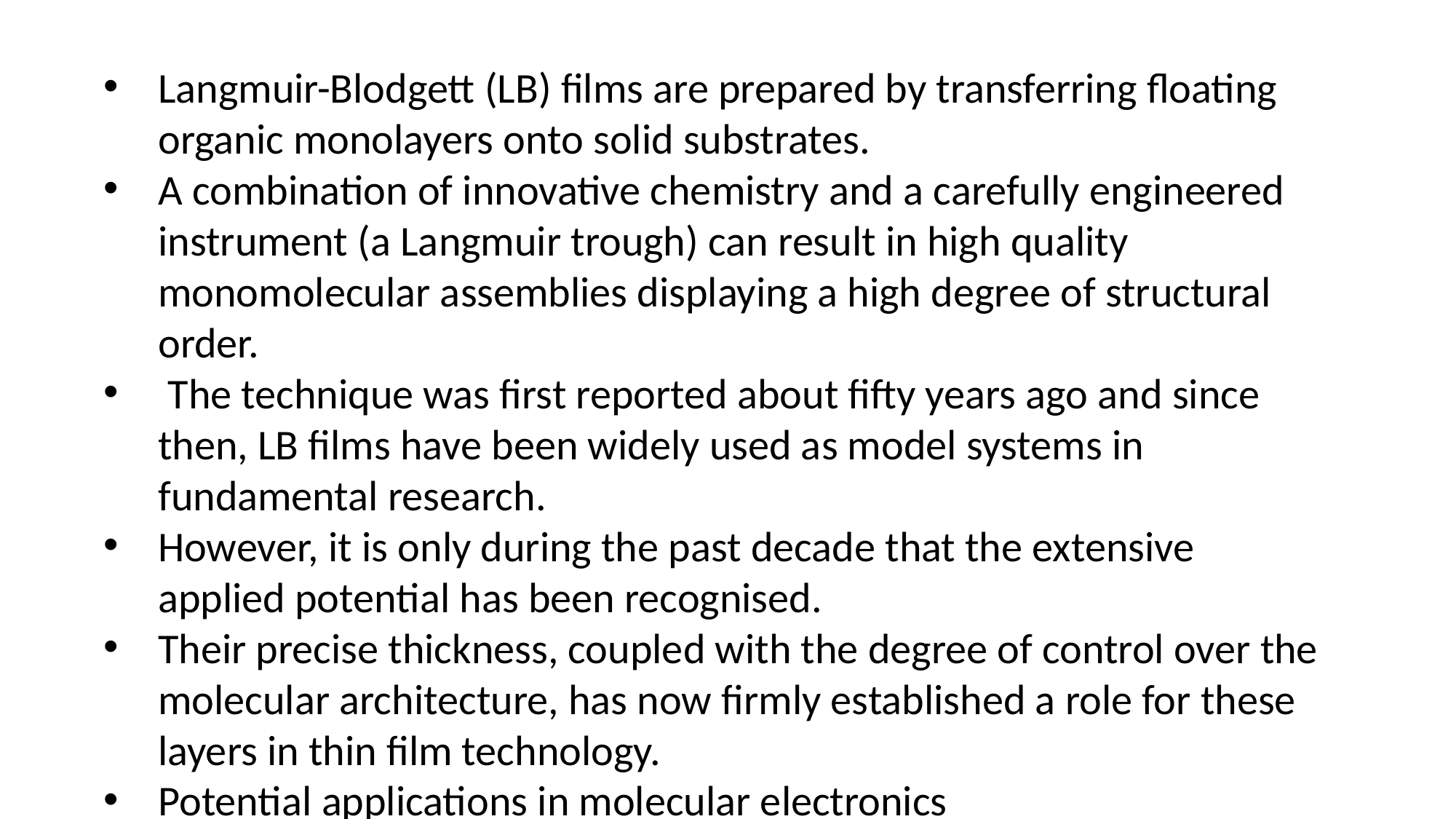

Langmuir-Blodgett (LB) films are prepared by transferring floating organic monolayers onto solid substrates.
A combination of innovative chemistry and a carefully engineered instrument (a Langmuir trough) can result in high quality monomolecular assemblies displaying a high degree of structural order.
 The technique was first reported about fifty years ago and since then, LB films have been widely used as model systems in fundamental research.
However, it is only during the past decade that the extensive applied potential has been recognised.
Their precise thickness, coupled with the degree of control over the molecular architecture, has now firmly established a role for these layers in thin film technology.
Potential applications in molecular electronics